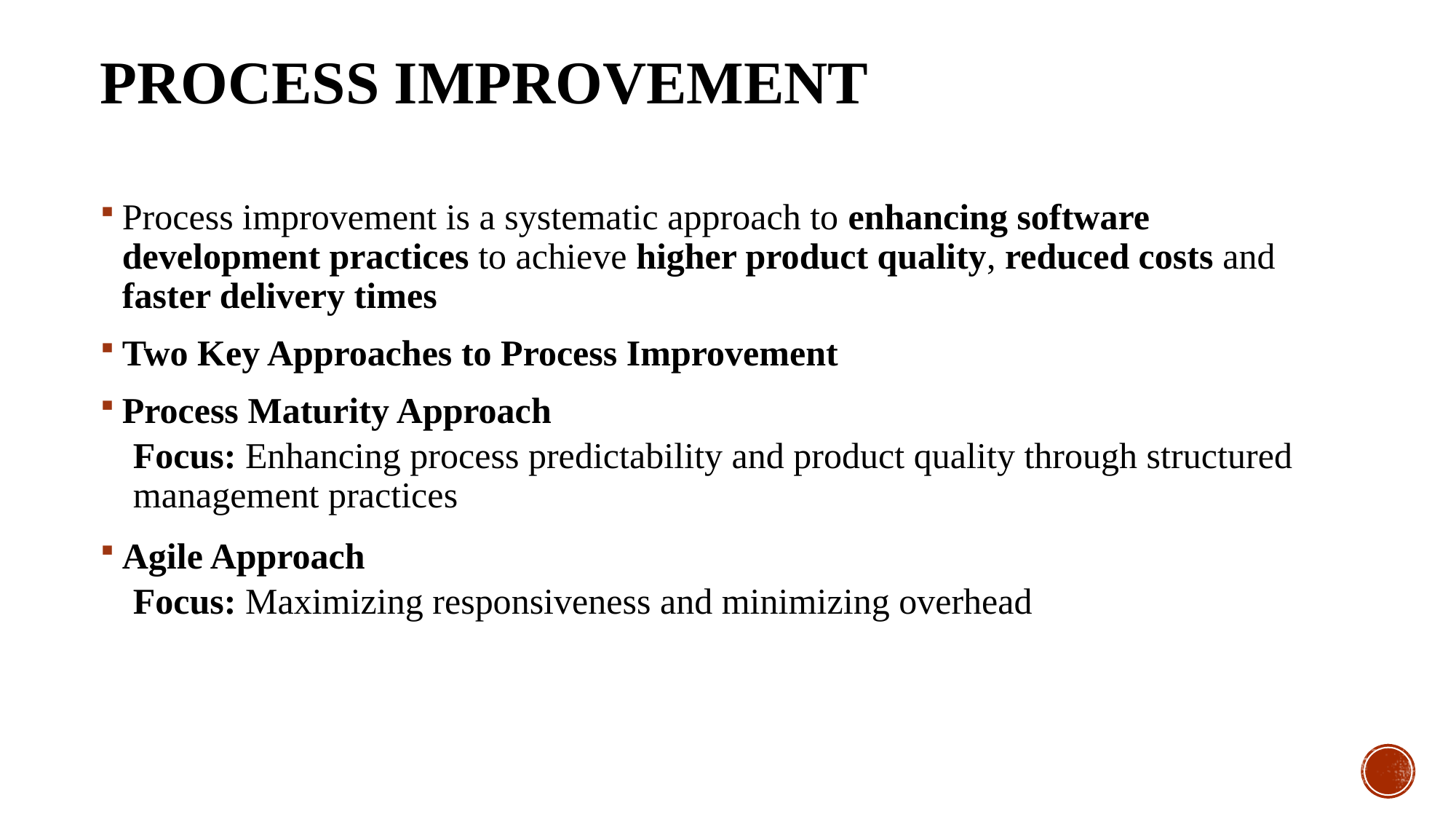

# Process Improvement
Process improvement is a systematic approach to enhancing software development practices to achieve higher product quality, reduced costs and faster delivery times
Two Key Approaches to Process Improvement
Process Maturity Approach
Focus: Enhancing process predictability and product quality through structured management practices
Agile Approach
Focus: Maximizing responsiveness and minimizing overhead